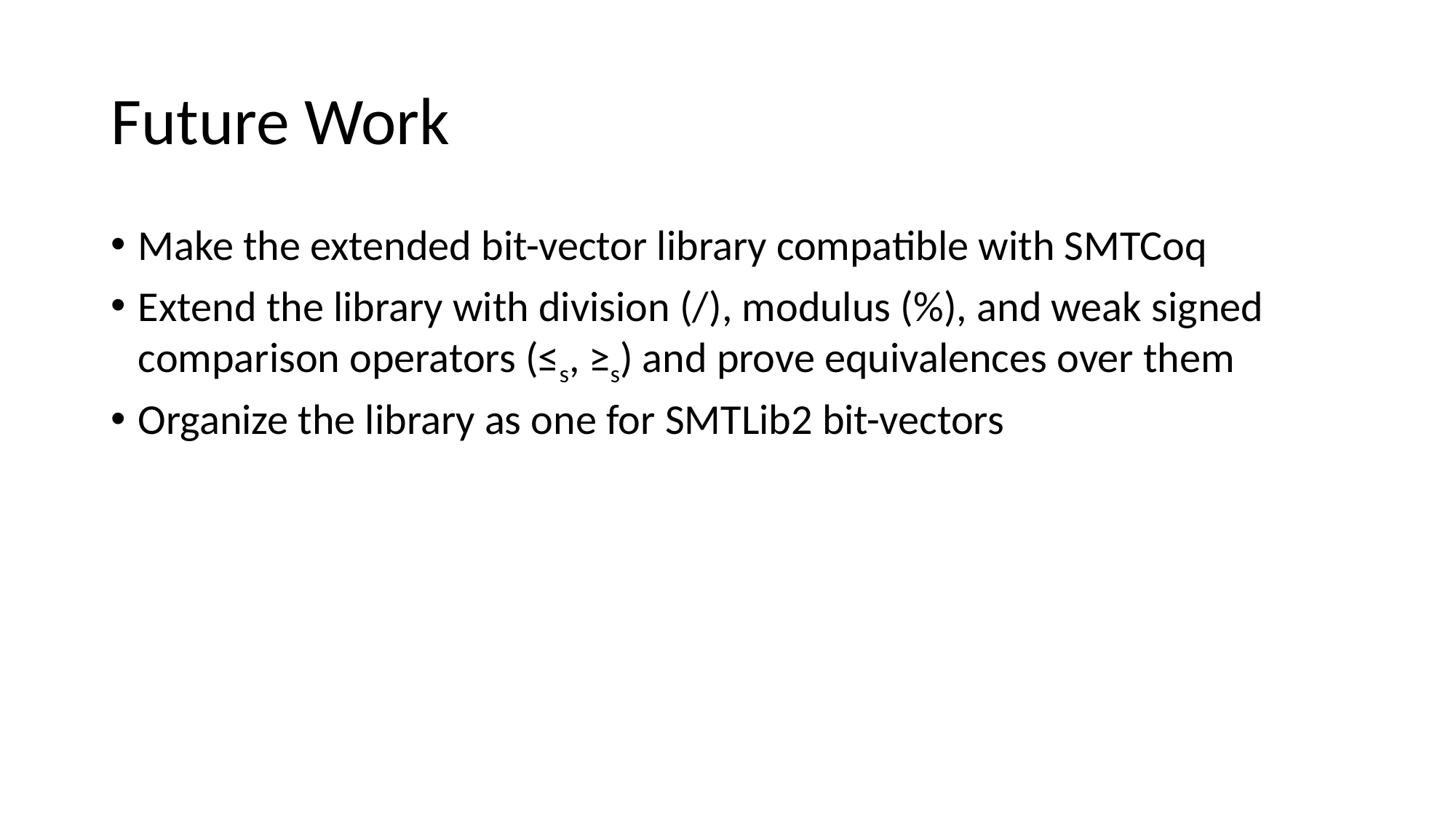

# Future Work
Make the extended bit-vector library compatible with SMTCoq
Extend the library with division (/), modulus (%), and weak signed comparison operators (≤s, ≥s) and prove equivalences over them
Organize the library as one for SMTLib2 bit-vectors